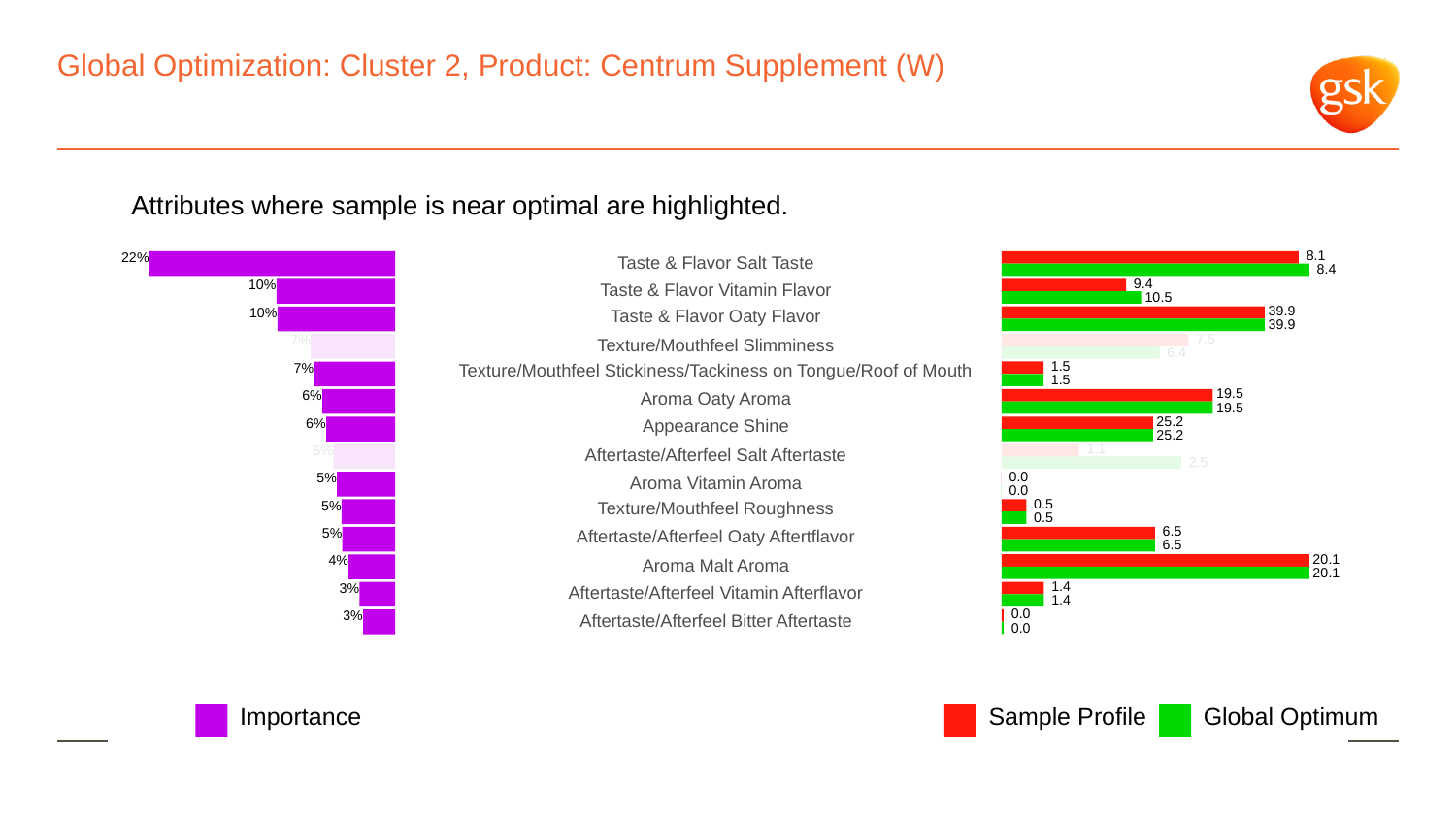

# Global Optimization: Cluster 2, Product: Centrum Supplement (W)

Attributes where sample is near optimal are highlighted.

  8.1
22%
Taste & Flavor Salt Taste

  8.4

  9.4
10%
Taste & Flavor Vitamin Flavor

 10.5

 39.9
10%
Taste & Flavor Oaty Flavor

 39.9

  7.5
7%
Texture/Mouthfeel Slimminess

  6.4

  1.5
7%
Texture/Mouthfeel Stickiness/Tackiness on Tongue/Roof of Mouth

  1.5

 19.5
6%
Aroma Oaty Aroma

 19.5

 25.2
6%
Appearance Shine

 25.2

  1.1
5%
Aftertaste/Afterfeel Salt Aftertaste

  2.5

  0.0
5%
Aroma Vitamin Aroma

  0.0

  0.5
5%
Texture/Mouthfeel Roughness

  0.5

  6.5
5%
Aftertaste/Afterfeel Oaty Aftertflavor

  6.5

 20.1
4%
Aroma Malt Aroma

 20.1

  1.4
3%
Aftertaste/Afterfeel Vitamin Afterflavor

  1.4

  0.0
3%
Aftertaste/Afterfeel Bitter Aftertaste

  0.0

Global Optimum
Sample Profile
Importance